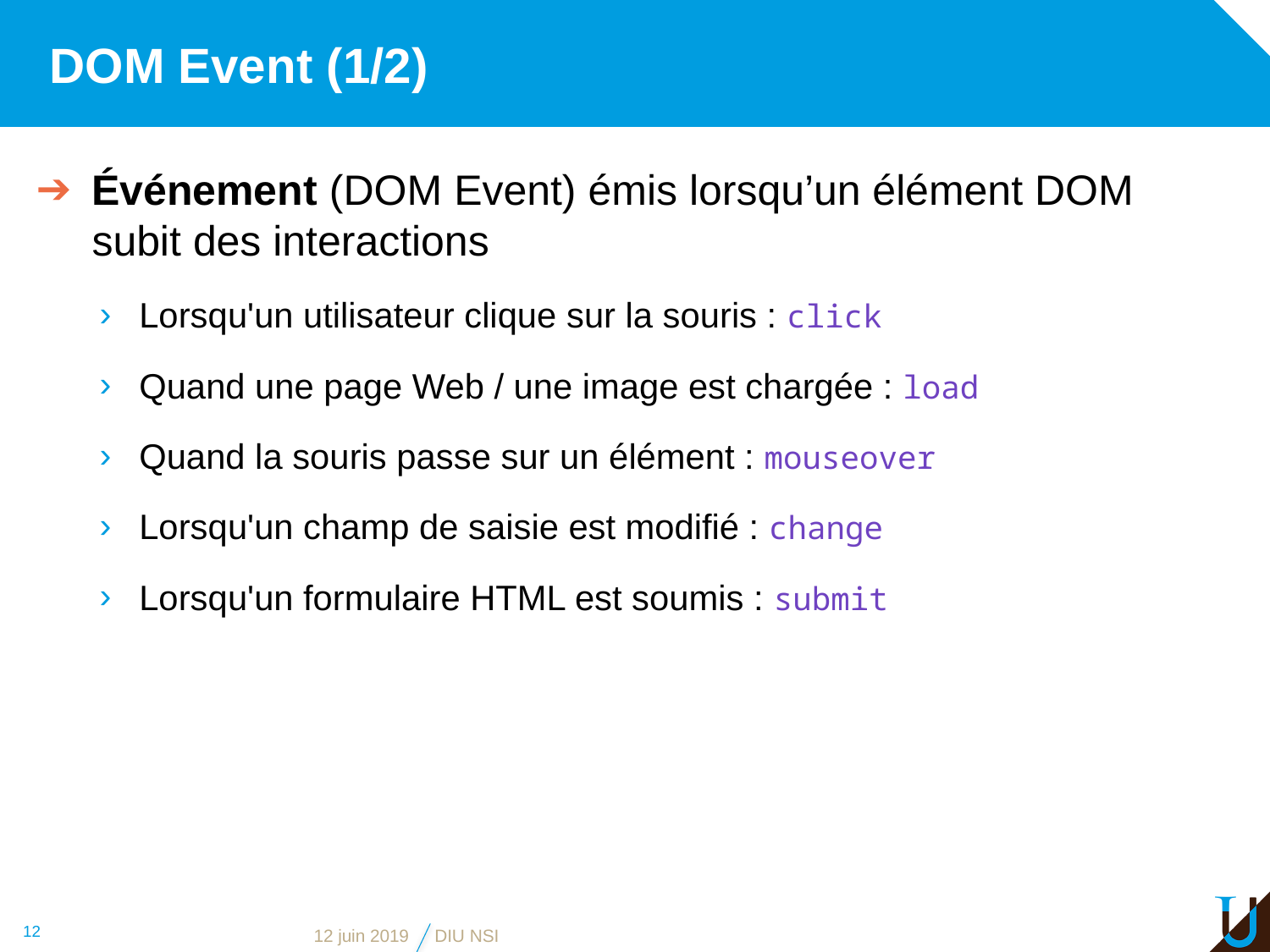

# DOM Event (1/2)
Événement (DOM Event) émis lorsqu’un élément DOM subit des interactions
Lorsqu'un utilisateur clique sur la souris : click
Quand une page Web / une image est chargée : load
Quand la souris passe sur un élément : mouseover
Lorsqu'un champ de saisie est modifié : change
Lorsqu'un formulaire HTML est soumis : submit

12
12 juin 2019
DIU NSI